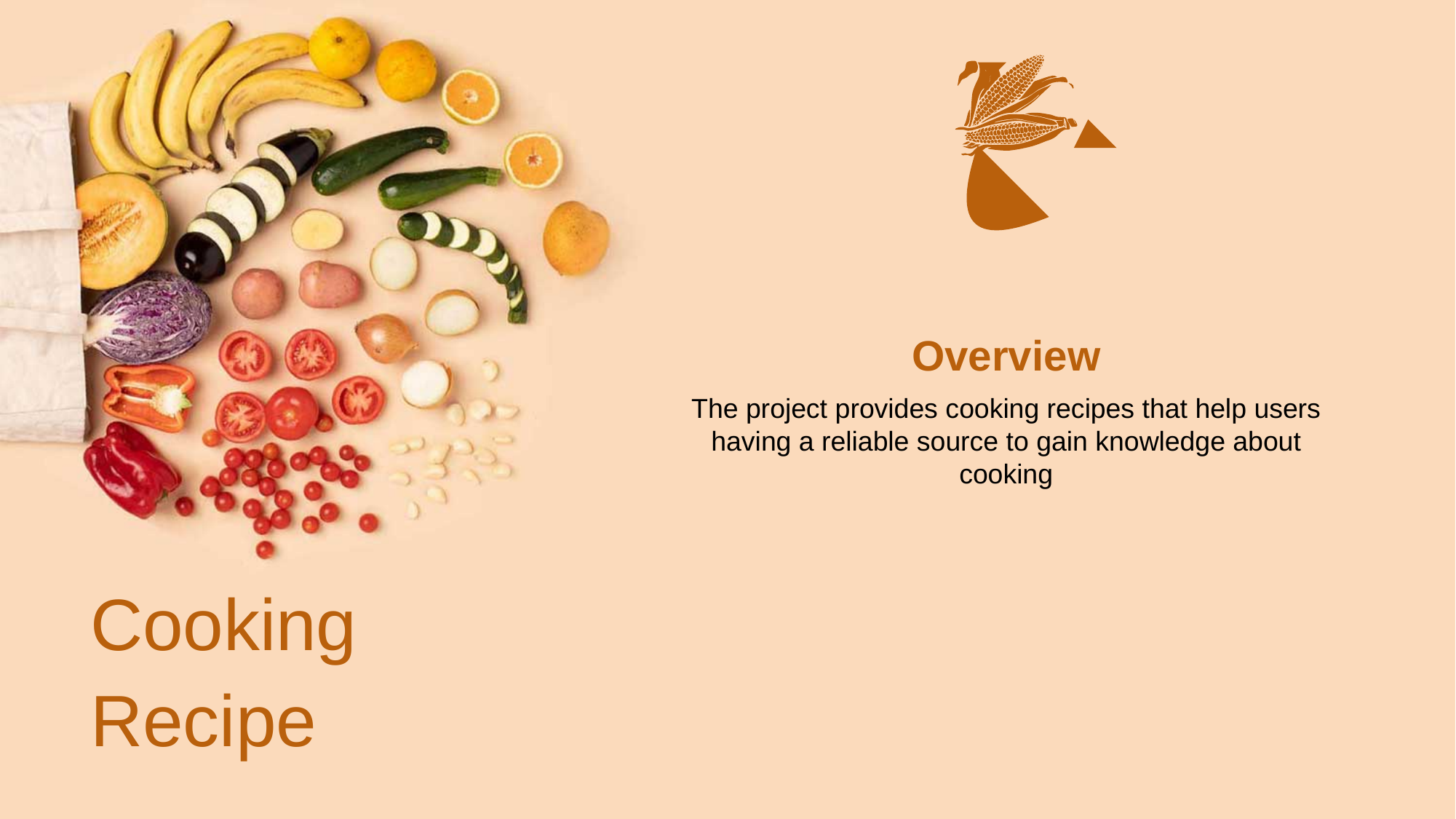

Overview
The project provides cooking recipes that help users having a reliable source to gain knowledge about cooking
Cooking Recipe